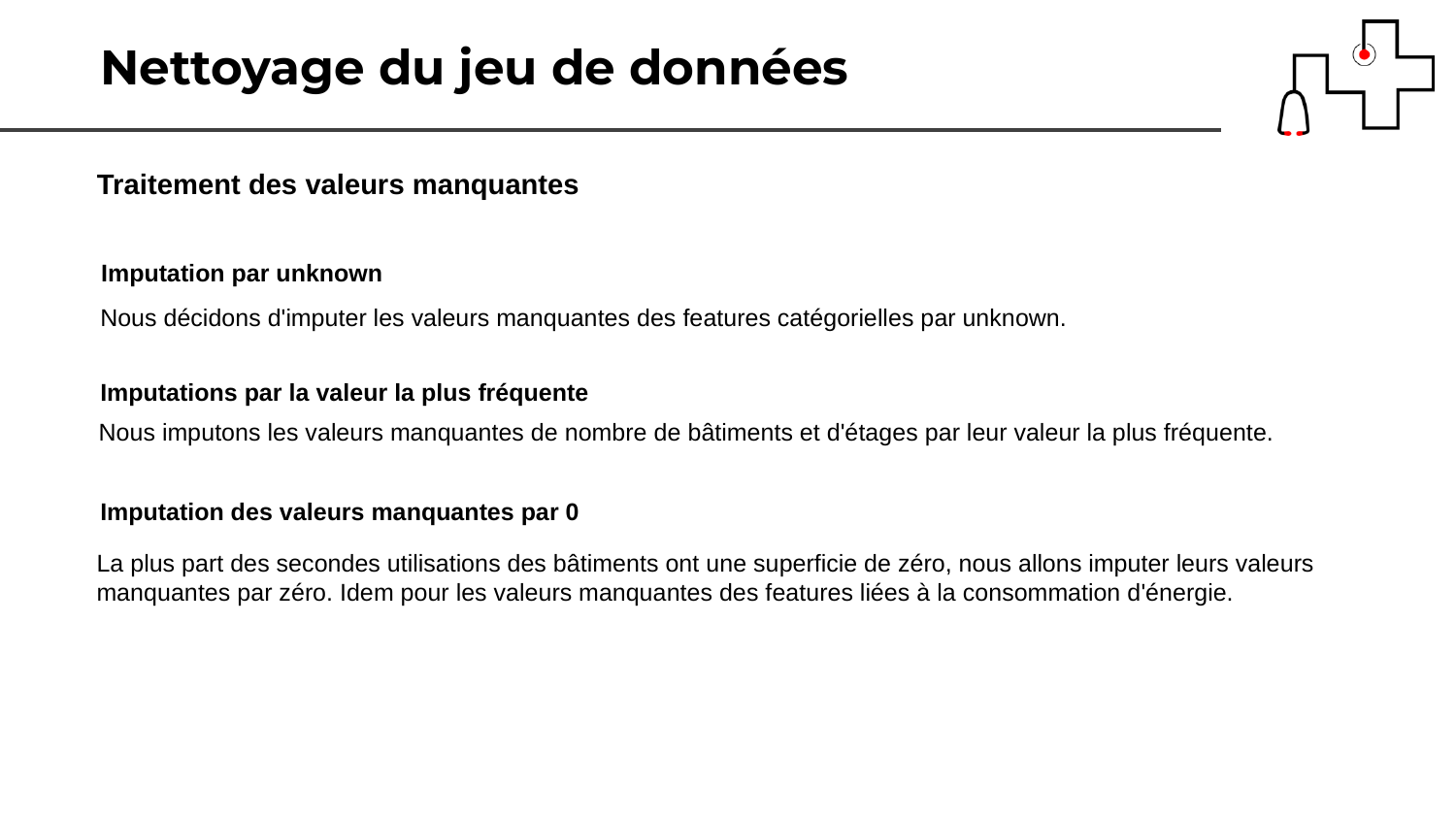

Nettoyage du jeu de données
Traitement des valeurs manquantes
Imputation par unknown
Nous décidons d'imputer les valeurs manquantes des features catégorielles par unknown.
Imputations par la valeur la plus fréquente

Nous imputons les valeurs manquantes de nombre de bâtiments et d'étages par leur valeur la plus fréquente.
Imputation des valeurs manquantes par 0
La plus part des secondes utilisations des bâtiments ont une superficie de zéro, nous allons imputer leurs valeurs
manquantes par zéro. Idem pour les valeurs manquantes des features liées à la consommation d'énergie.
04